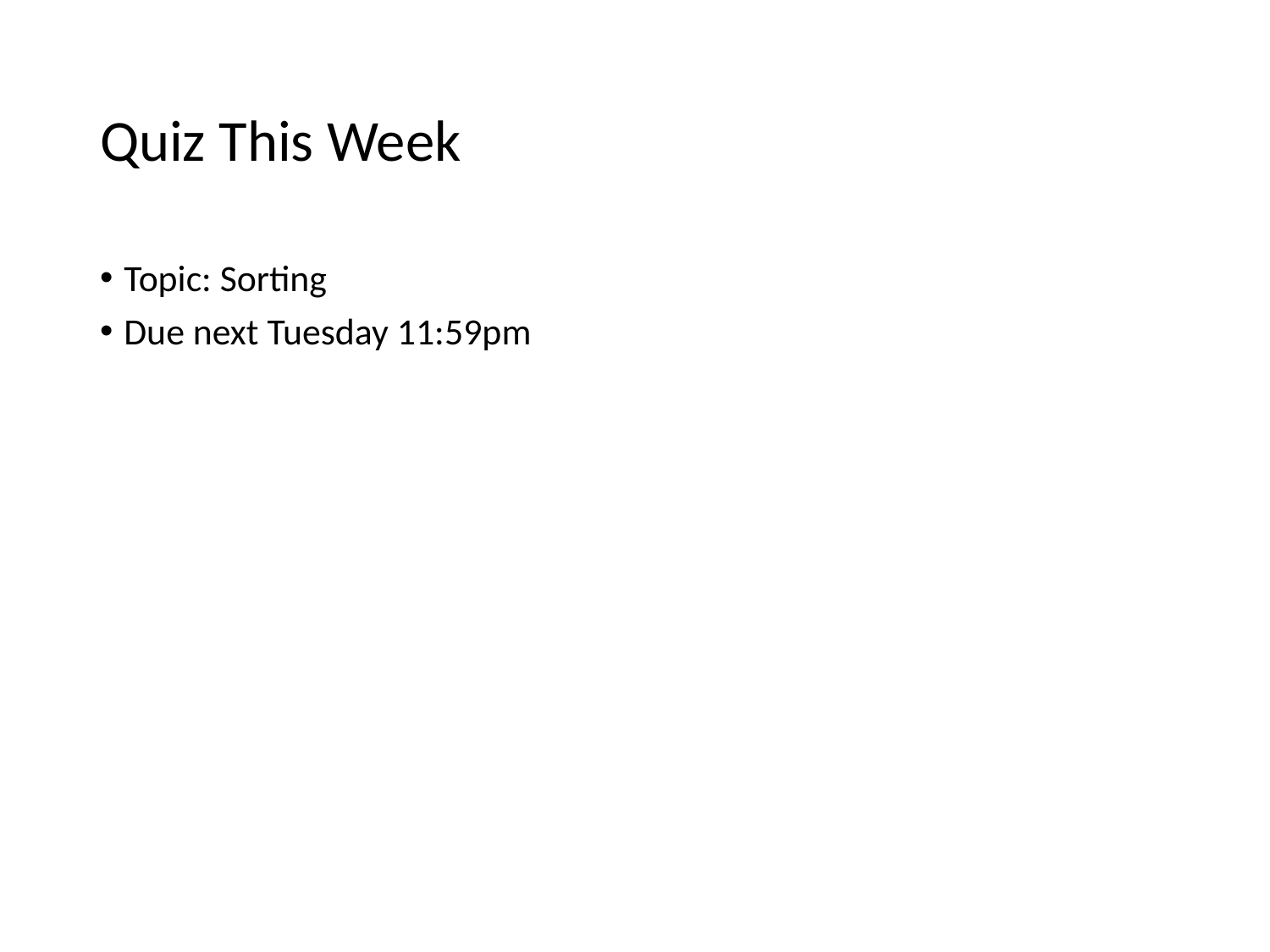

# Quiz This Week
Topic: Sorting
Due next Tuesday 11:59pm